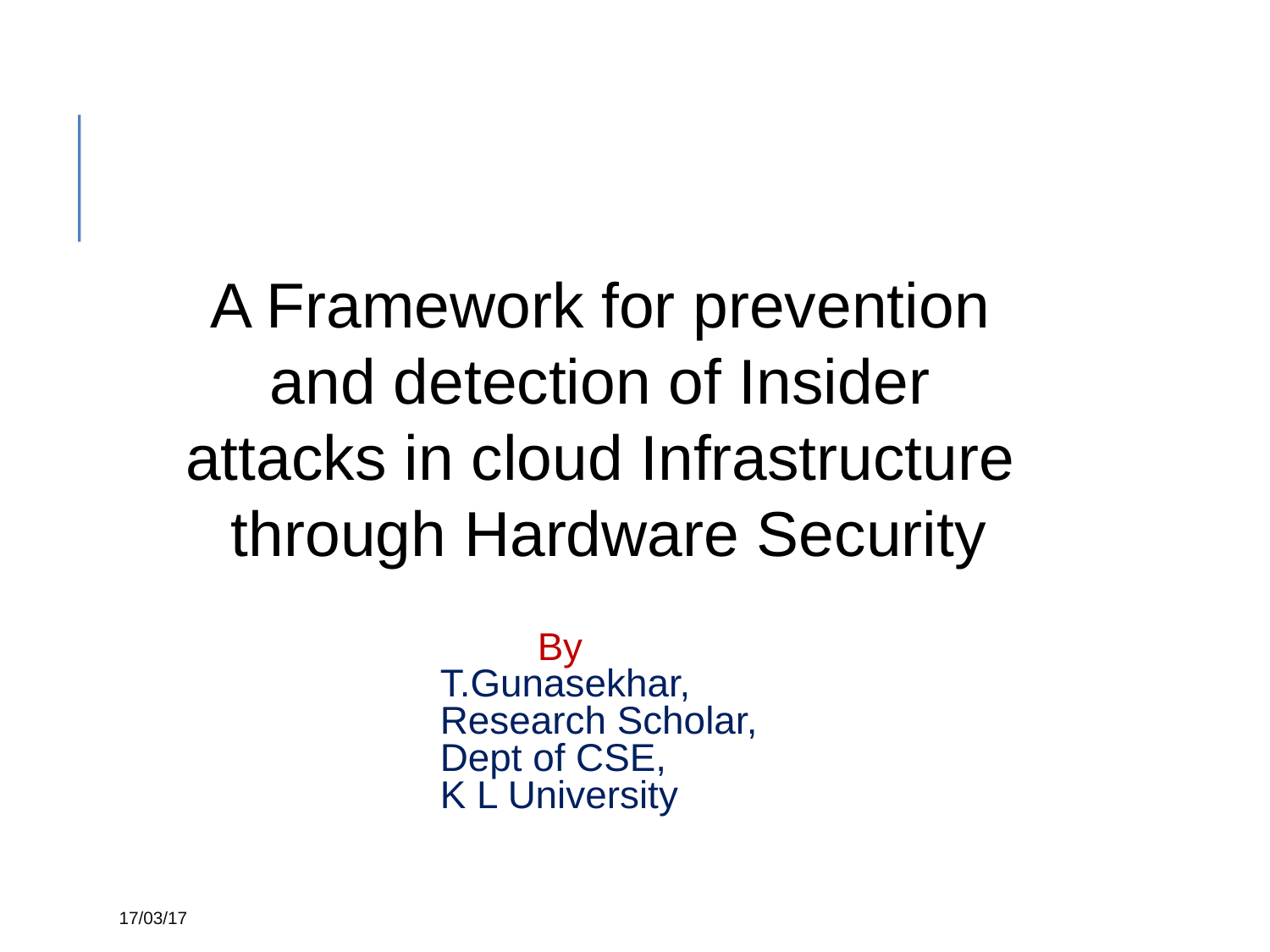

A Framework for prevention and detection of Insider attacks in cloud Infrastructure  through Hardware Security
         By
T.Gunasekhar,
Research Scholar,
Dept of CSE,
K L University
17/03/17